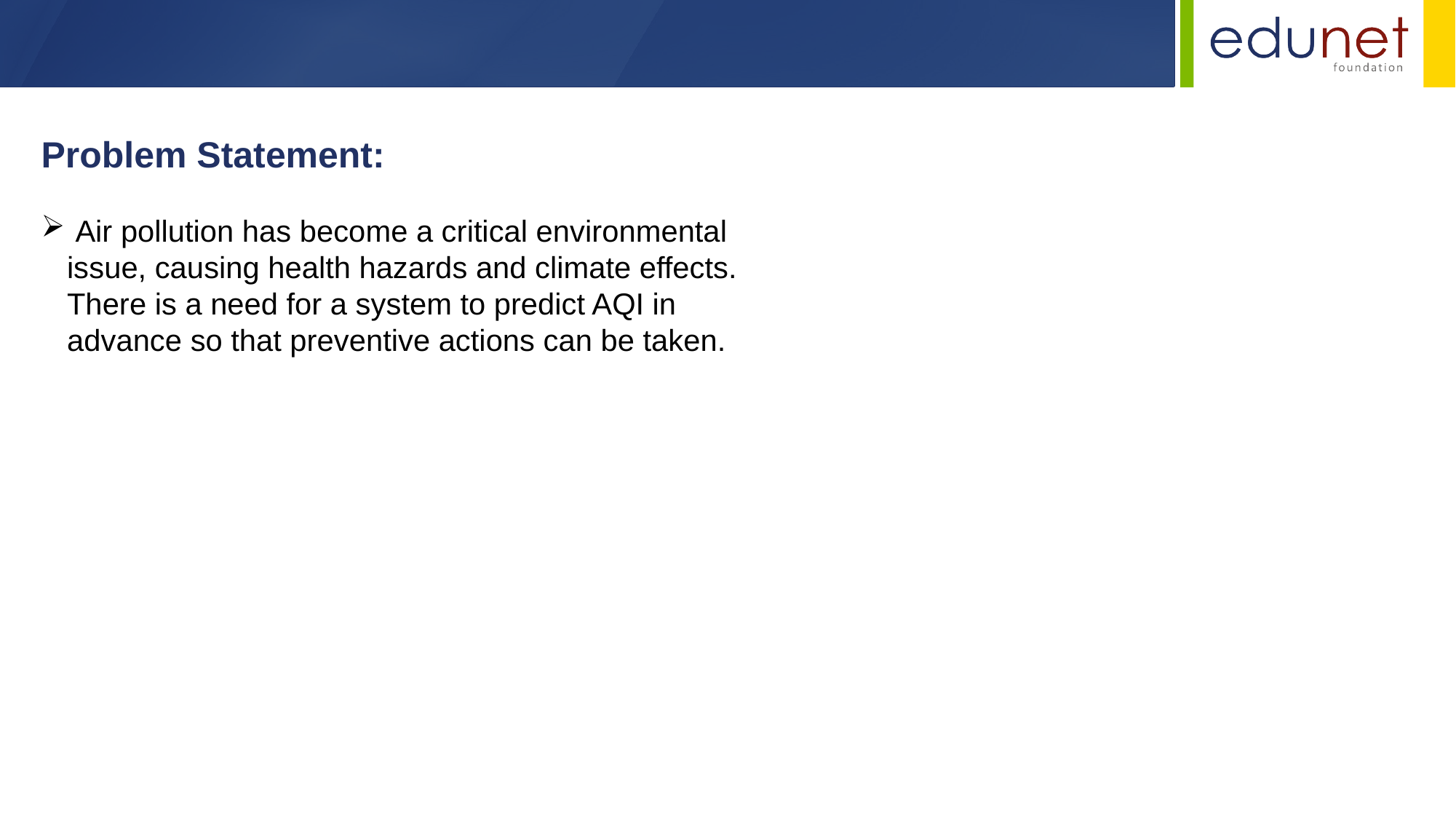

Problem Statement:

 Air pollution has become a critical environmental issue, causing health hazards and climate effects. There is a need for a system to predict AQI in advance so that preventive actions can be taken.